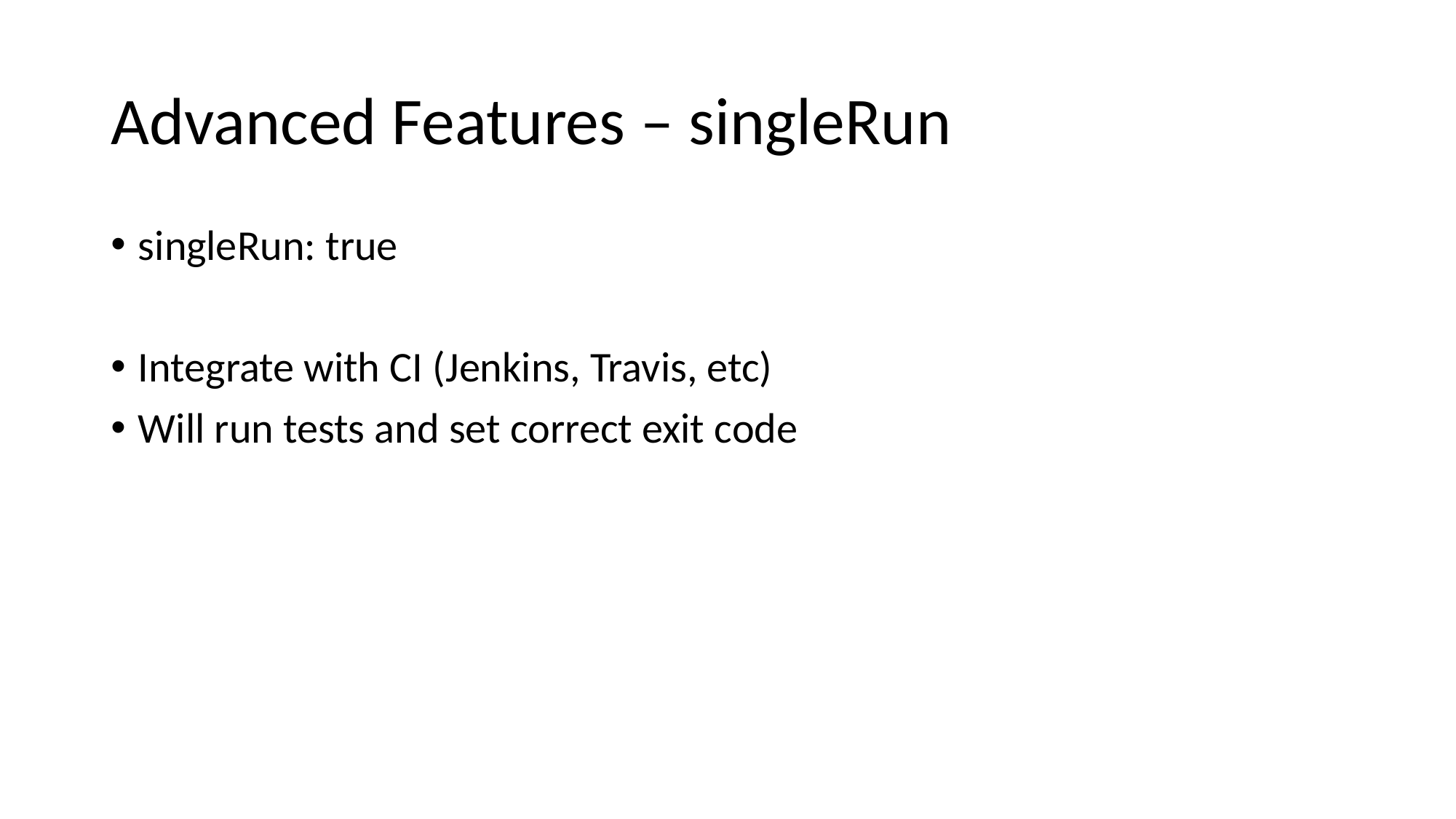

# Advanced Features – singleRun
singleRun: true

Integrate with CI (Jenkins, Travis, etc)
Will run tests and set correct exit code